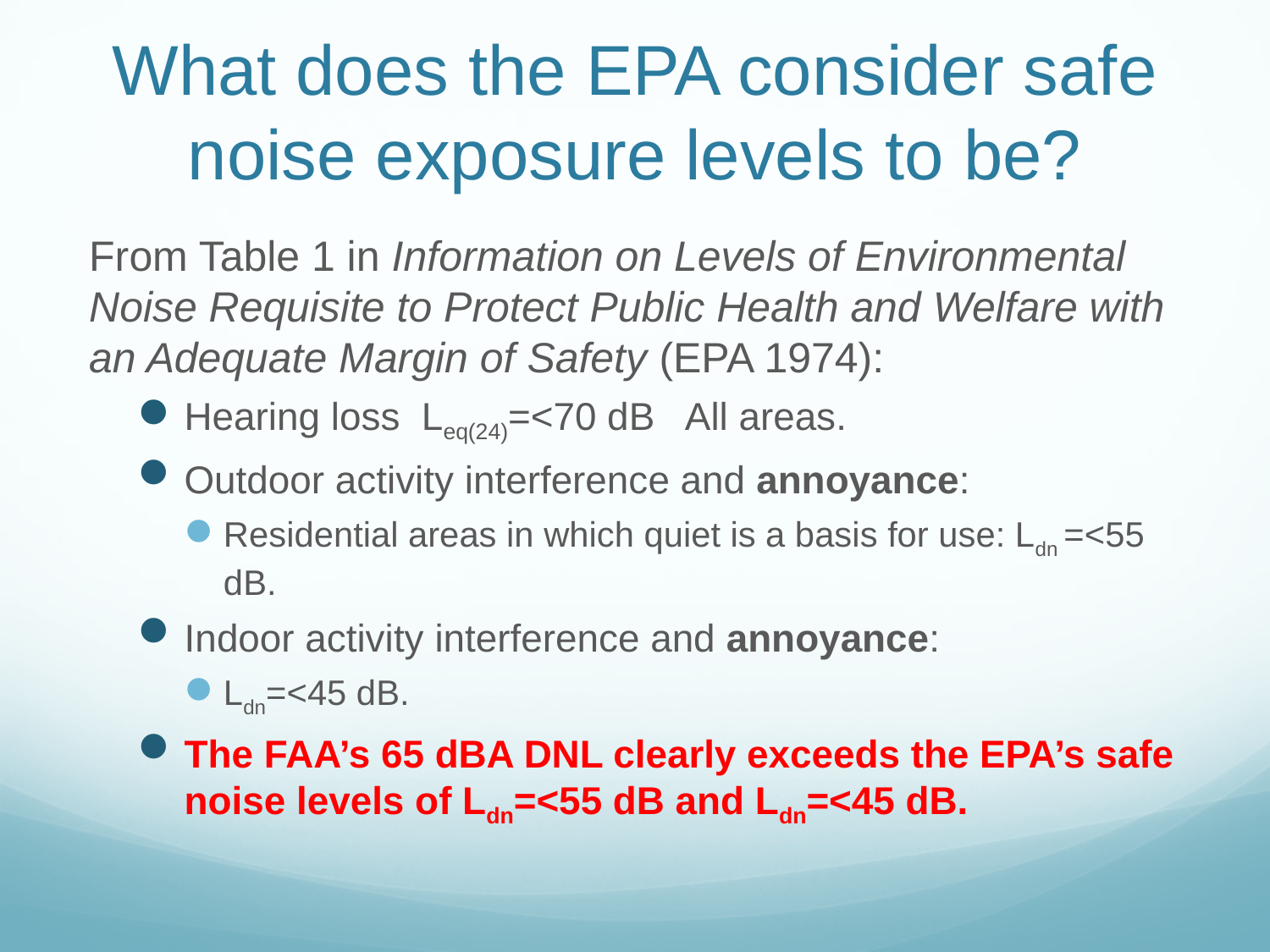

# What does the EPA consider safe noise exposure levels to be?
From Table 1 in Information on Levels of Environmental Noise Requisite to Protect Public Health and Welfare with an Adequate Margin of Safety (EPA 1974):
Hearing loss  Leq(24)=<70 dB   All areas.
Outdoor activity interference and annoyance:
Residential areas in which quiet is a basis for use: Ldn =<55 dB.
Indoor activity interference and annoyance:
Ldn=<45 dB.
The FAA’s 65 dBA DNL clearly exceeds the EPA’s safe noise levels of Ldn=<55 dB and Ldn=<45 dB.